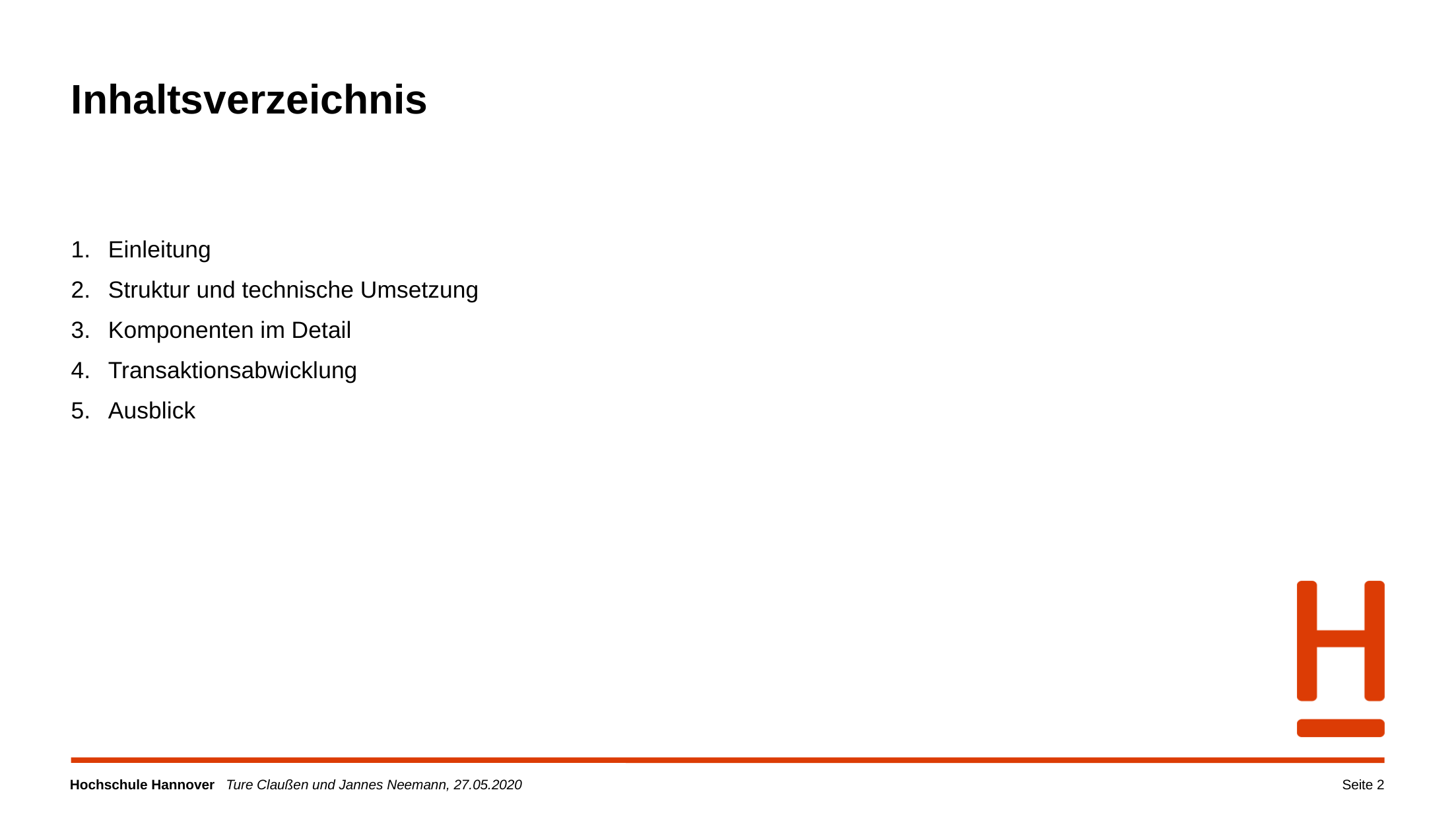

# Inhaltsverzeichnis
Einleitung
Struktur und technische Umsetzung
Komponenten im Detail
Transaktionsabwicklung
Ausblick
Seite 2